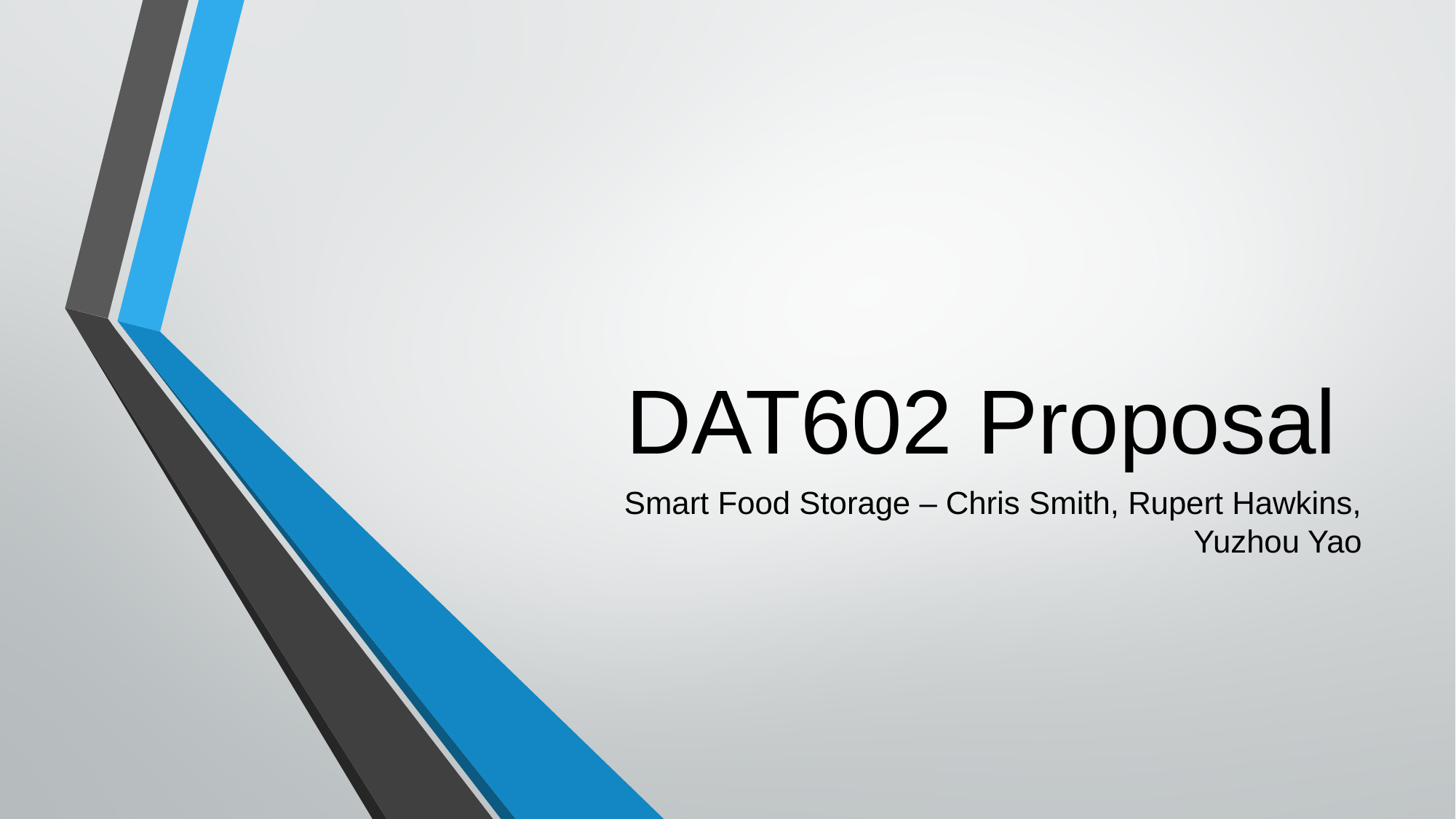

# DAT602 Proposal
Smart Food Storage – Chris Smith, Rupert Hawkins, Yuzhou Yao